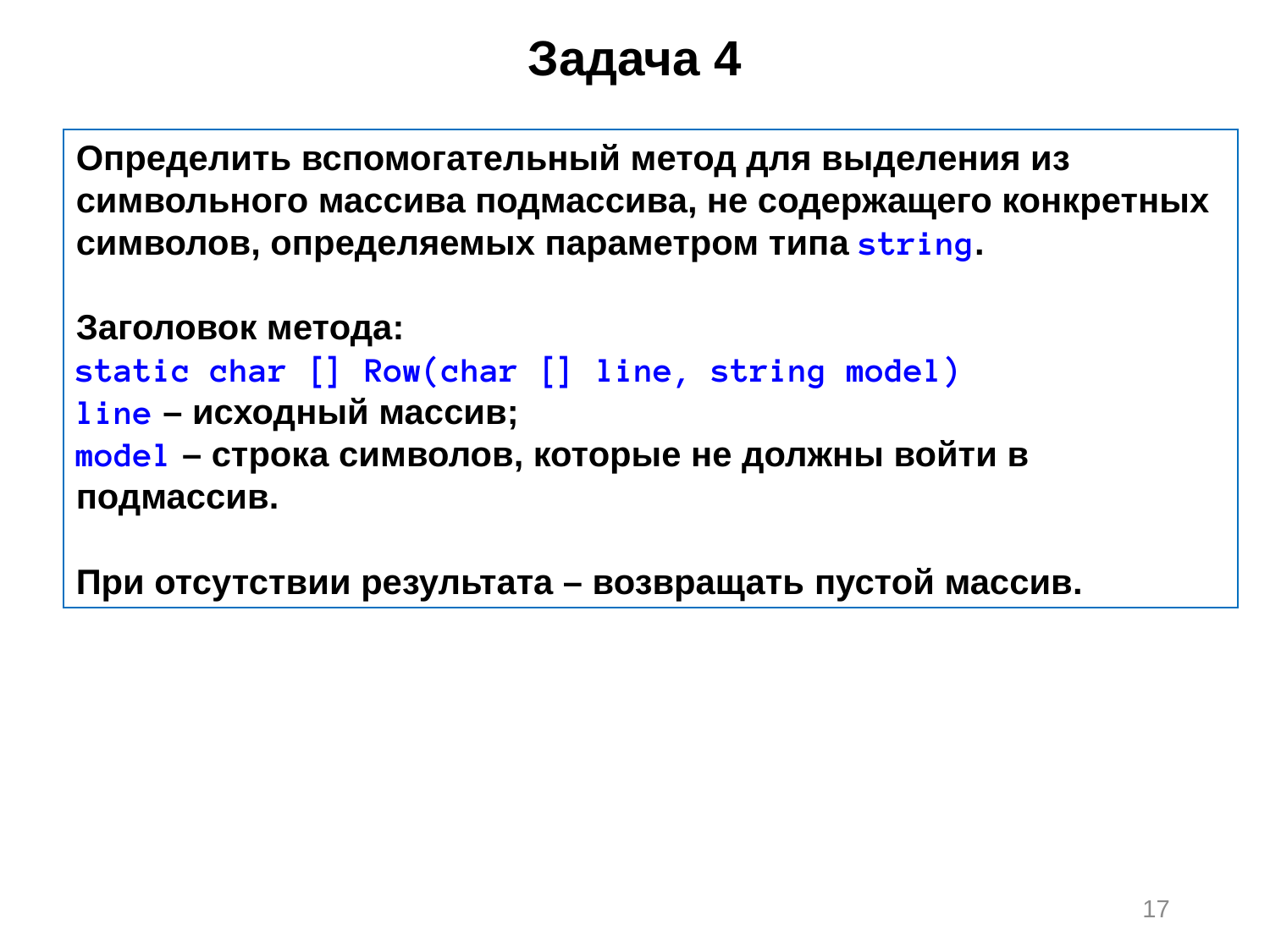

Задача 4
Определить вспомогательный метод для выделения из символьного массива подмассива, не содержащего конкретных символов, определяемых параметром типа string.

Заголовок метода:
static char [] Row(char [] line, string model)
line – исходный массив;
model – строка символов, которые не должны войти в подмассив.

При отсутствии результата – возвращать пустой массив.
17